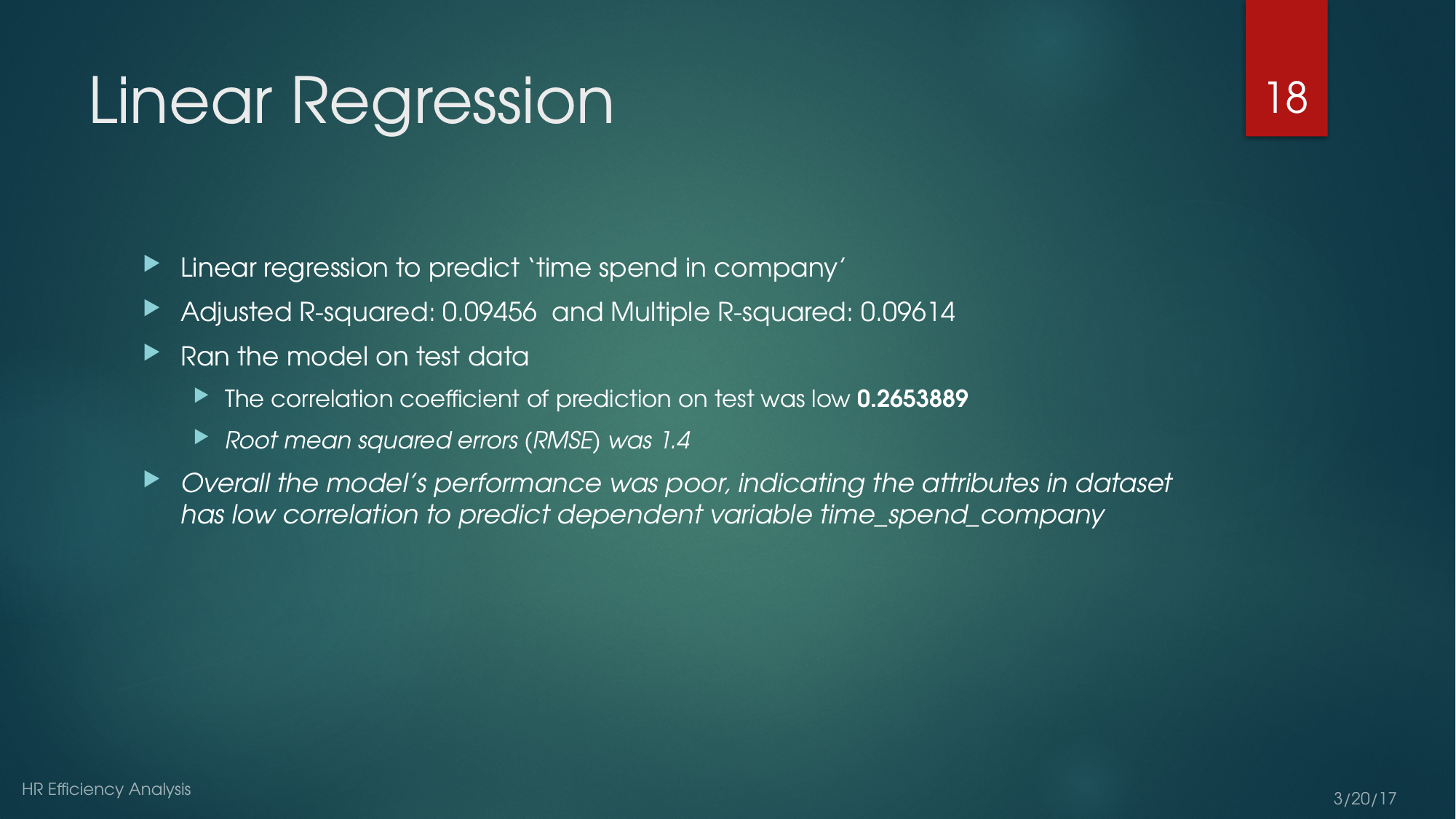

18
# Linear Regression
Linear regression to predict ‘time spend in company’
Adjusted R-squared: 0.09456  and Multiple R-squared: 0.09614
Ran the model on test data
The correlation coefficient of prediction on test was low 0.2653889
Root mean squared errors (RMSE) was 1.4
Overall the model’s performance was poor, indicating the attributes in dataset has low correlation to predict dependent variable time_spend_company
HR Efficiency Analysis
3/20/17